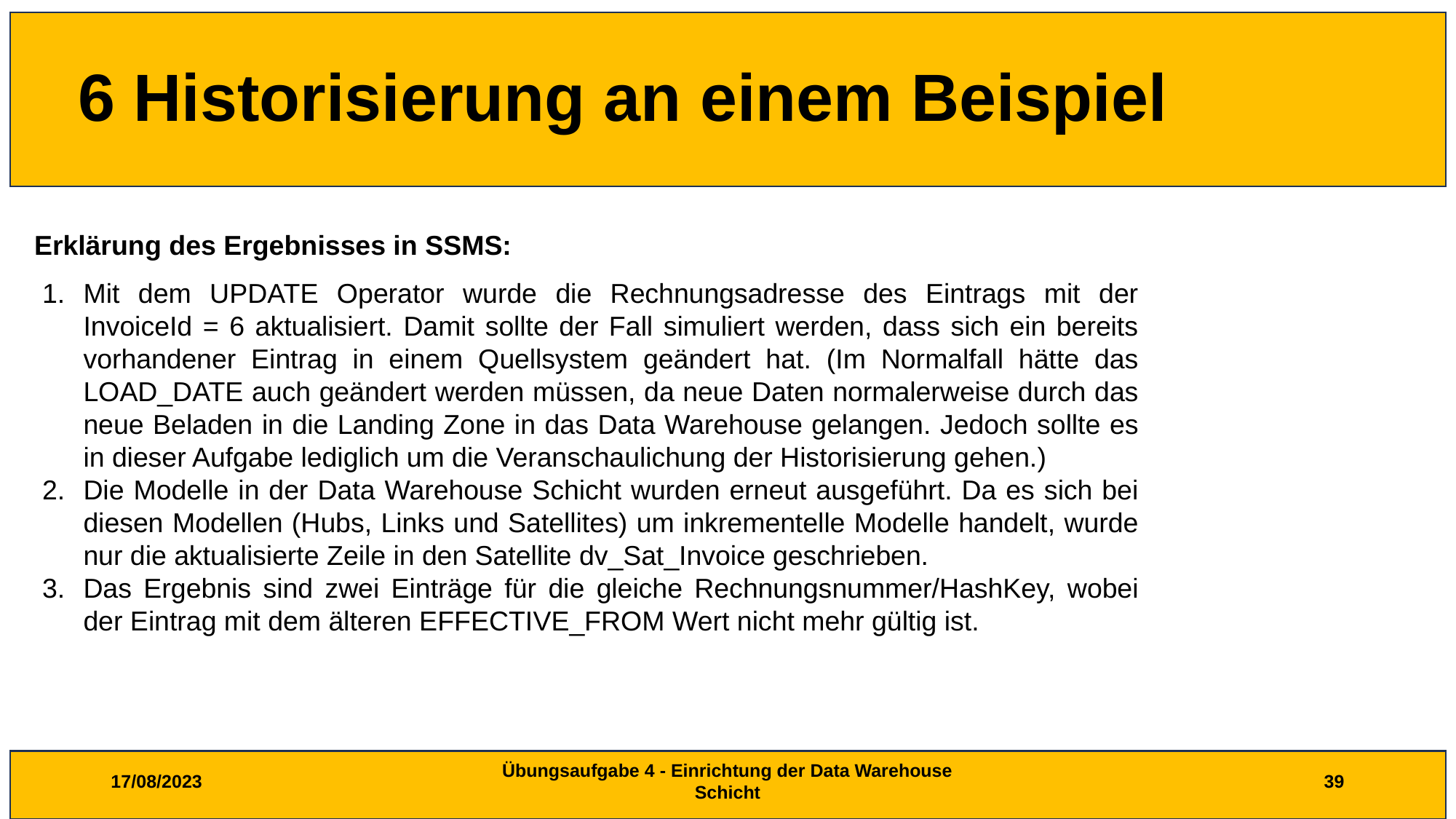

# 6 Historisierung an einem Beispiel
Erklärung des Ergebnisses in SSMS:

Mit dem UPDATE Operator wurde die Rechnungsadresse des Eintrags mit der InvoiceId = 6 aktualisiert. Damit sollte der Fall simuliert werden, dass sich ein bereits vorhandener Eintrag in einem Quellsystem geändert hat. (Im Normalfall hätte das LOAD_DATE auch geändert werden müssen, da neue Daten normalerweise durch das neue Beladen in die Landing Zone in das Data Warehouse gelangen. Jedoch sollte es in dieser Aufgabe lediglich um die Veranschaulichung der Historisierung gehen.)
Die Modelle in der Data Warehouse Schicht wurden erneut ausgeführt. Da es sich bei diesen Modellen (Hubs, Links und Satellites) um inkrementelle Modelle handelt, wurde nur die aktualisierte Zeile in den Satellite dv_Sat_Invoice geschrieben.
Das Ergebnis sind zwei Einträge für die gleiche Rechnungsnummer/HashKey, wobei der Eintrag mit dem älteren EFFECTIVE_FROM Wert nicht mehr gültig ist.

17/08/2023
Übungsaufgabe 4 - Einrichtung der Data Warehouse Schicht
39